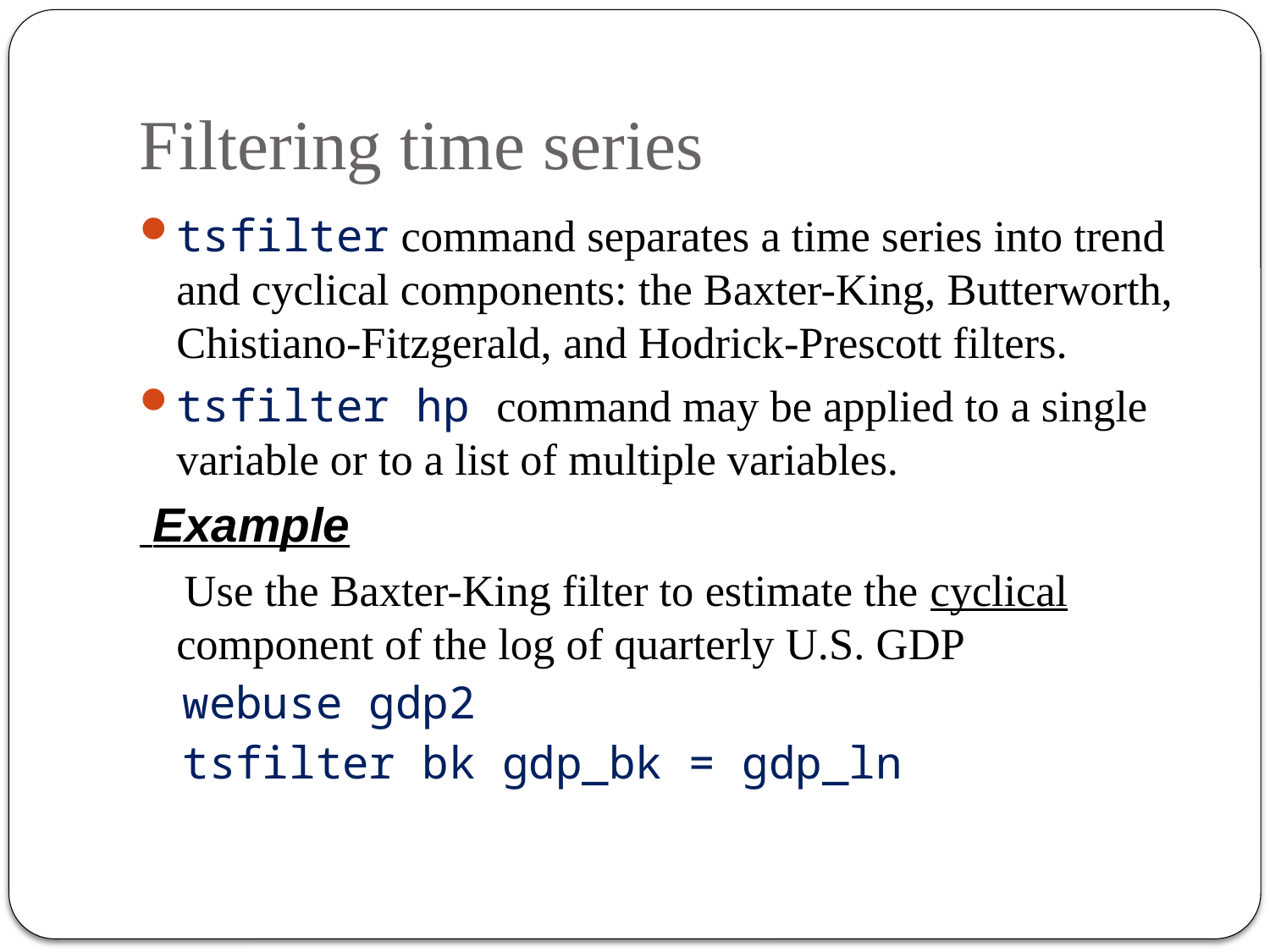

# Filtering time series
tsfilter command separates a time series into trend and cyclical components: the Baxter-King, Butterworth, Chistiano-Fitzgerald, and Hodrick-Prescott filters.
tsfilter hp command may be applied to a single variable or to a list of multiple variables.
 Example
    Use the Baxter-King filter to estimate the cyclical component of the log of quarterly U.S. GDP
webuse gdp2
tsfilter bk gdp_bk = gdp_ln